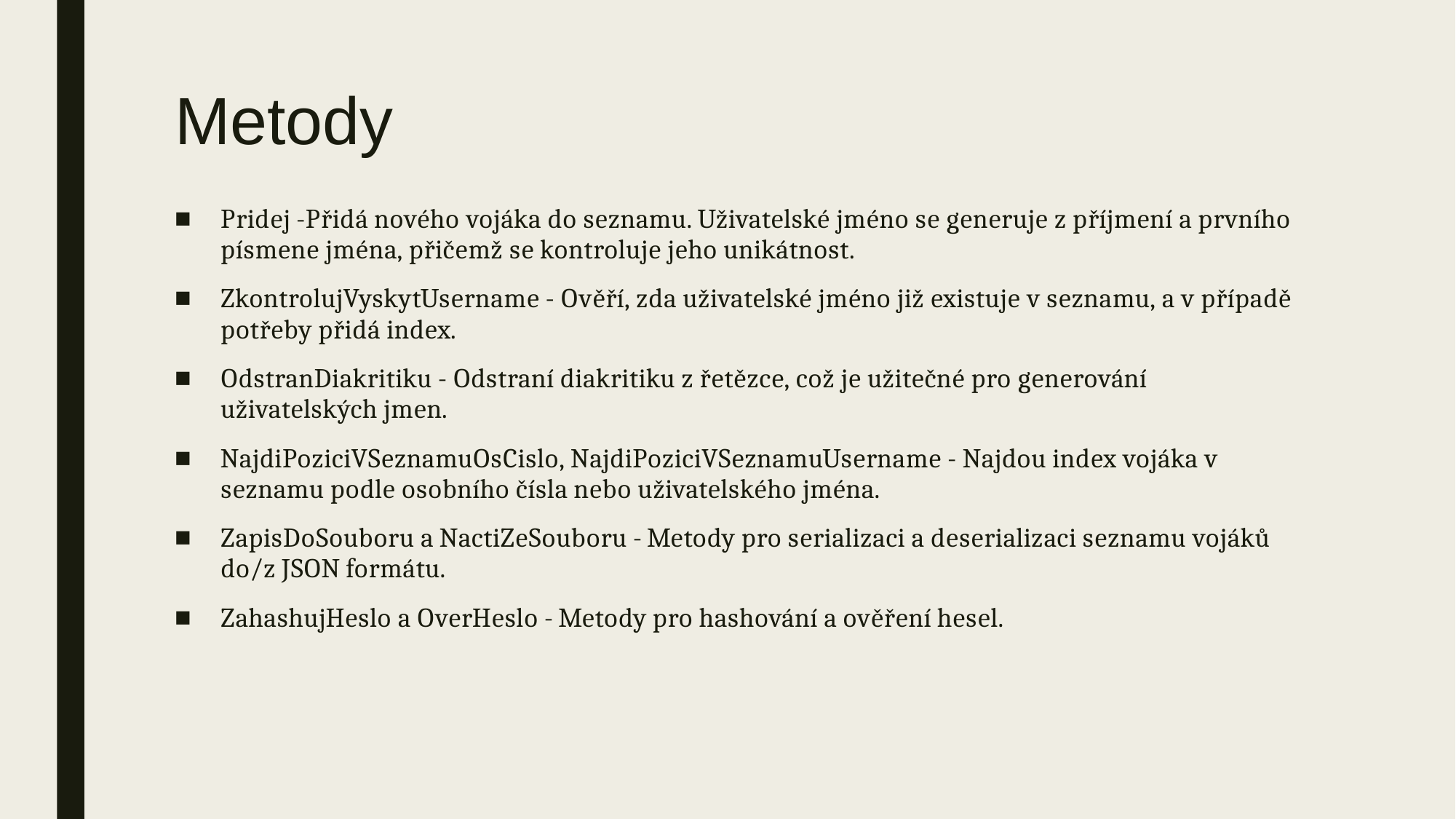

# Metody
Pridej -Přidá nového vojáka do seznamu. Uživatelské jméno se generuje z příjmení a prvního písmene jména, přičemž se kontroluje jeho unikátnost.
ZkontrolujVyskytUsername - Ověří, zda uživatelské jméno již existuje v seznamu, a v případě potřeby přidá index.
OdstranDiakritiku - Odstraní diakritiku z řetězce, což je užitečné pro generování uživatelských jmen.
NajdiPoziciVSeznamuOsCislo, NajdiPoziciVSeznamuUsername - Najdou index vojáka v seznamu podle osobního čísla nebo uživatelského jména.
ZapisDoSouboru a NactiZeSouboru - Metody pro serializaci a deserializaci seznamu vojáků do/z JSON formátu.
ZahashujHeslo a OverHeslo - Metody pro hashování a ověření hesel.